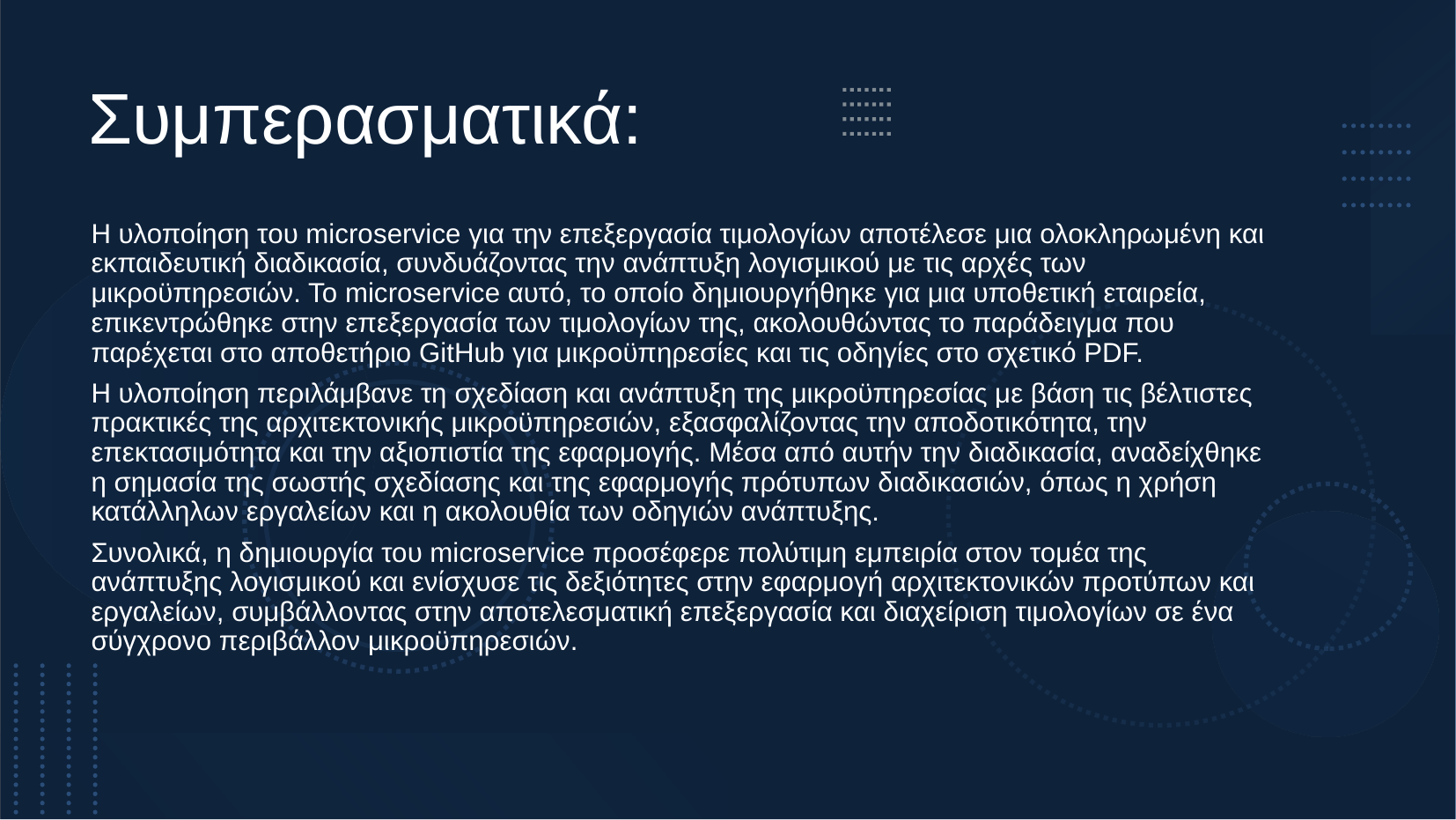

Συμπερασματικά:

Η υλοποίηση του microservice για την επεξεργασία τιμολογίων αποτέλεσε μια ολοκληρωμένη και εκπαιδευτική διαδικασία, συνδυάζοντας την ανάπτυξη λογισμικού με τις αρχές των μικροϋπηρεσιών. Το microservice αυτό, το οποίο δημιουργήθηκε για μια υποθετική εταιρεία, επικεντρώθηκε στην επεξεργασία των τιμολογίων της, ακολουθώντας το παράδειγμα που παρέχεται στο αποθετήριο GitHub για μικροϋπηρεσίες και τις οδηγίες στο σχετικό PDF.
Η υλοποίηση περιλάμβανε τη σχεδίαση και ανάπτυξη της μικροϋπηρεσίας με βάση τις βέλτιστες πρακτικές της αρχιτεκτονικής μικροϋπηρεσιών, εξασφαλίζοντας την αποδοτικότητα, την επεκτασιμότητα και την αξιοπιστία της εφαρμογής. Μέσα από αυτήν την διαδικασία, αναδείχθηκε η σημασία της σωστής σχεδίασης και της εφαρμογής πρότυπων διαδικασιών, όπως η χρήση κατάλληλων εργαλείων και η ακολουθία των οδηγιών ανάπτυξης.
Συνολικά, η δημιουργία του microservice προσέφερε πολύτιμη εμπειρία στον τομέα της ανάπτυξης λογισμικού και ενίσχυσε τις δεξιότητες στην εφαρμογή αρχιτεκτονικών προτύπων και εργαλείων, συμβάλλοντας στην αποτελεσματική επεξεργασία και διαχείριση τιμολογίων σε ένα σύγχρονο περιβάλλον μικροϋπηρεσιών.